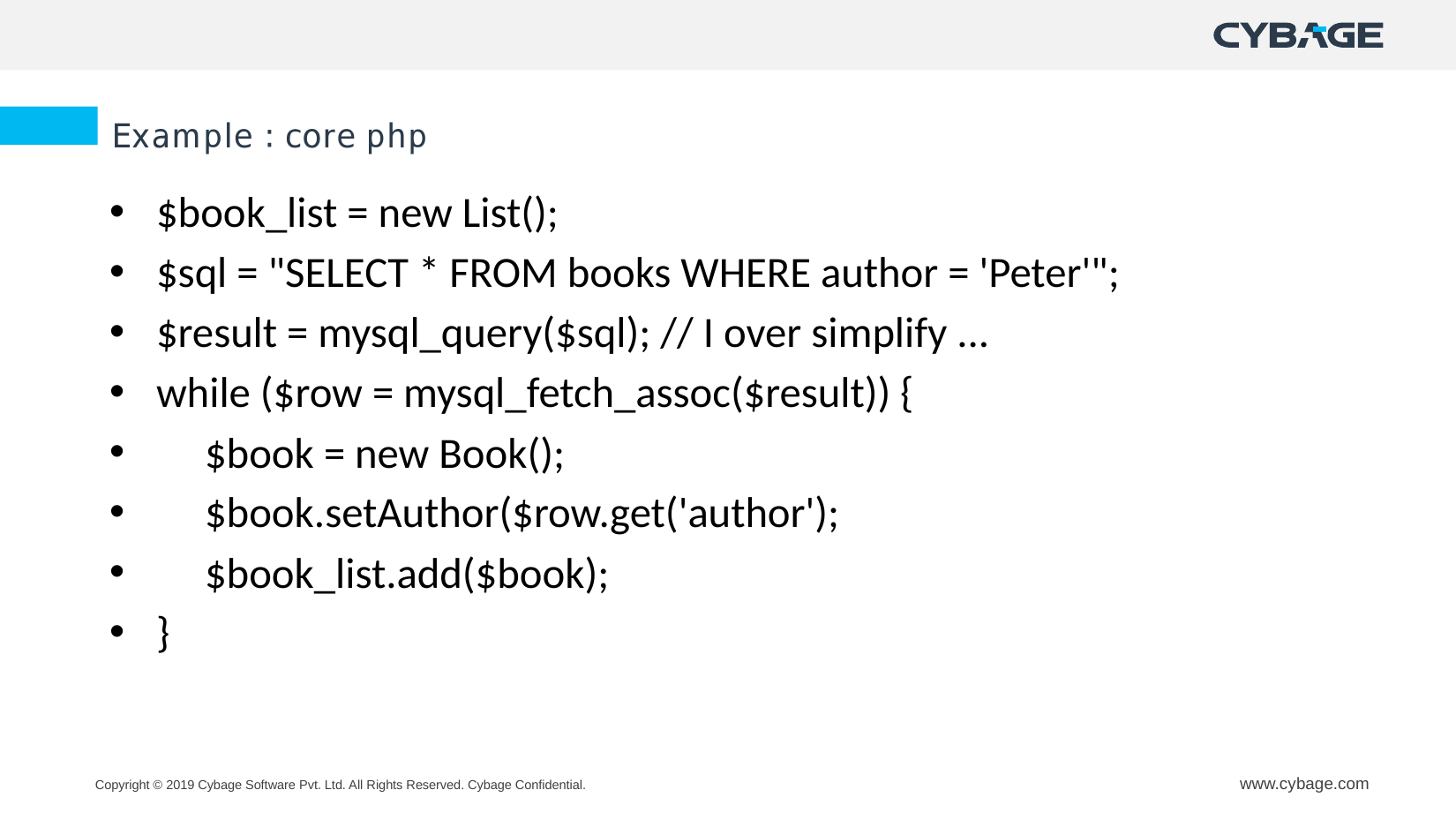

# Example : core php
$book_list = new List();
$sql = "SELECT * FROM books WHERE author = 'Peter'";
$result = mysql_query($sql); // I over simplify ...
while ($row = mysql_fetch_assoc($result)) {
     $book = new Book();
     $book.setAuthor($row.get('author');
     $book_list.add($book);
}